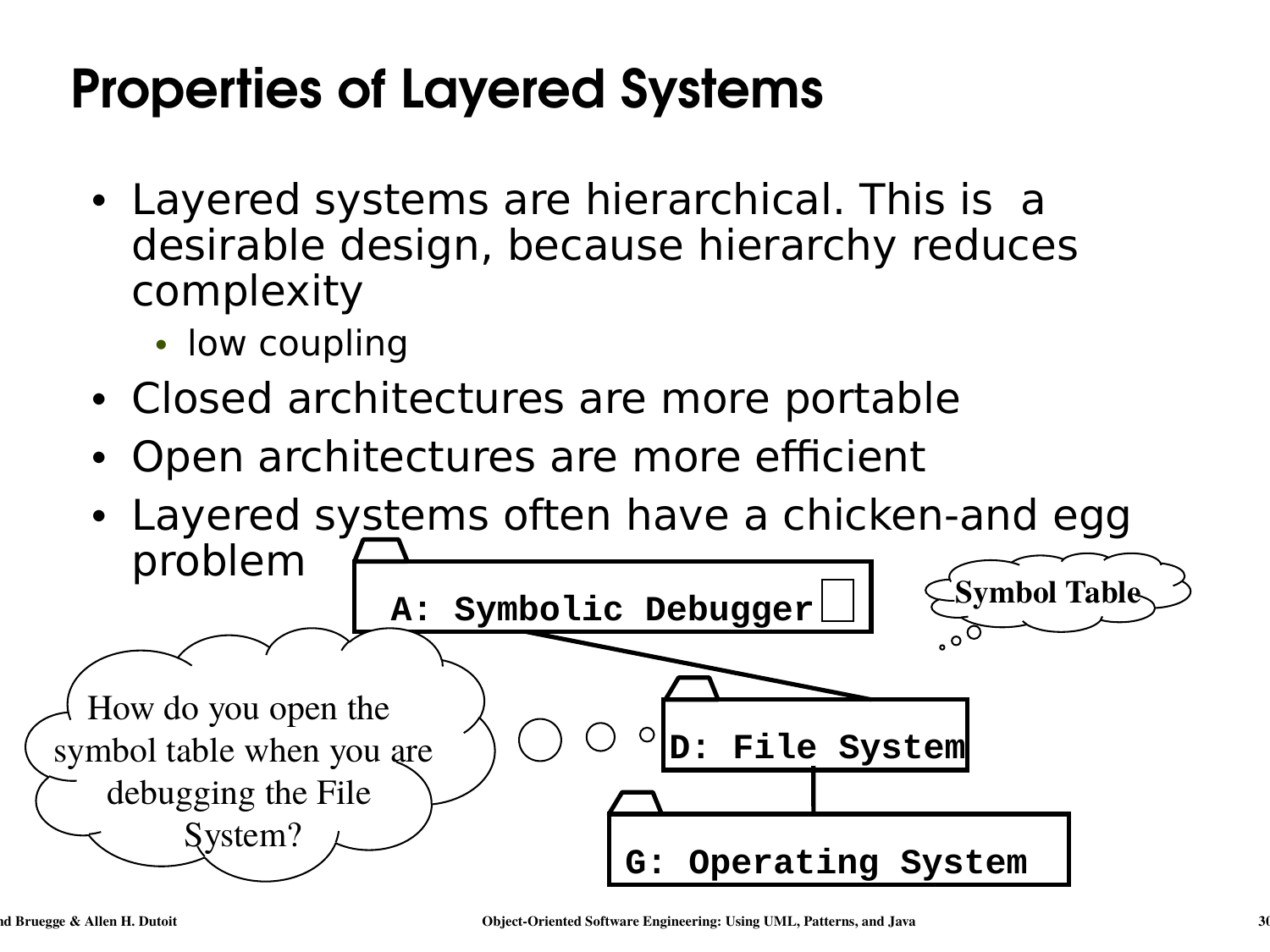

# Properties of Layered Systems
Layered systems are hierarchical. This is  a desirable design, because hierarchy reduces complexity
low coupling
Closed architectures are more portable
Open architectures are more efficient
Layered systems often have a chicken-and egg problem

A: Symbolic Debugger
Symbol Table

How do you open the
symbol table when you are
debugging the File
System?

D: File System

G: Operating System